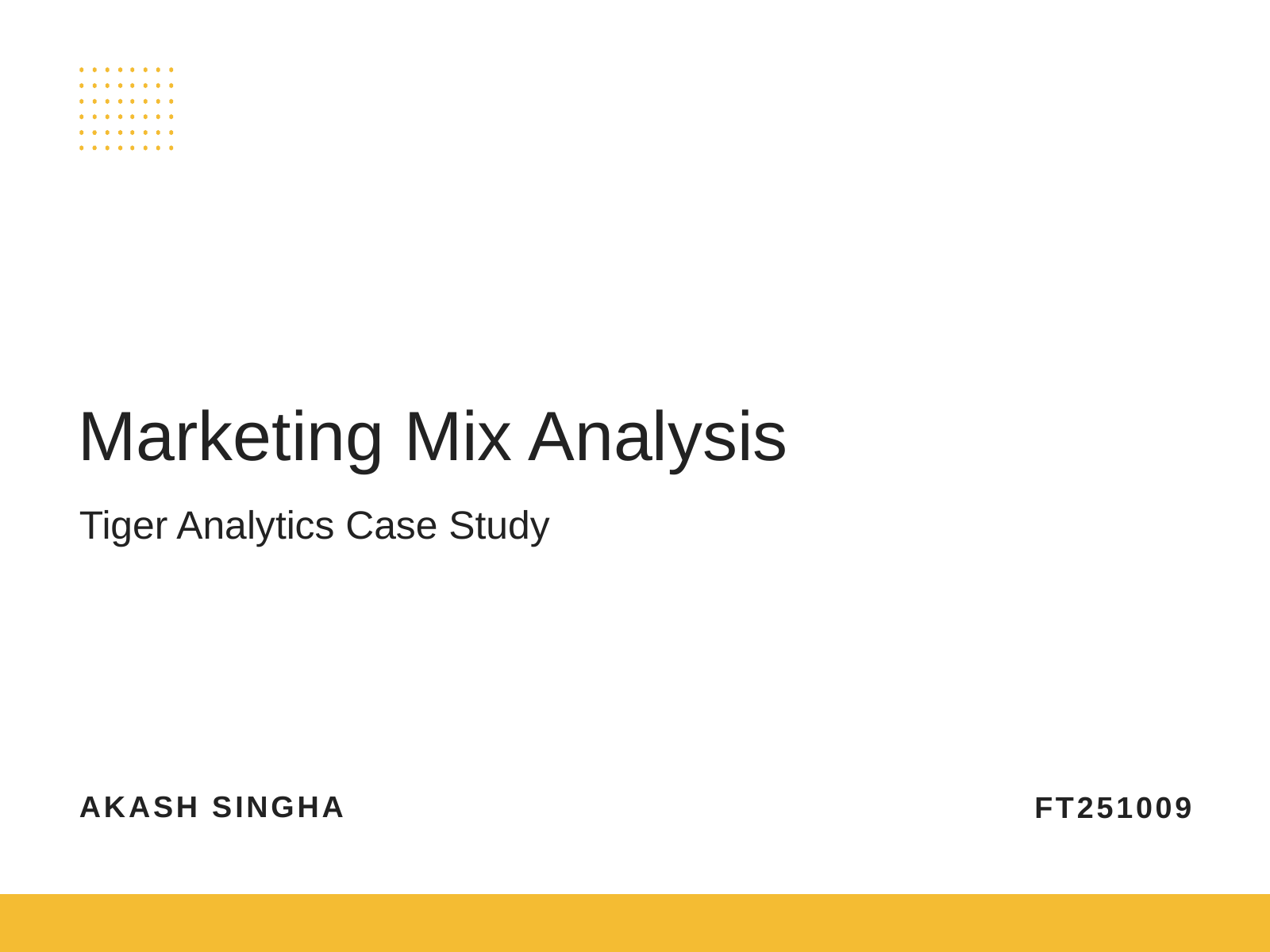

Marketing Mix Analysis
Tiger Analytics Case Study
AKASH SINGHA
FT251009